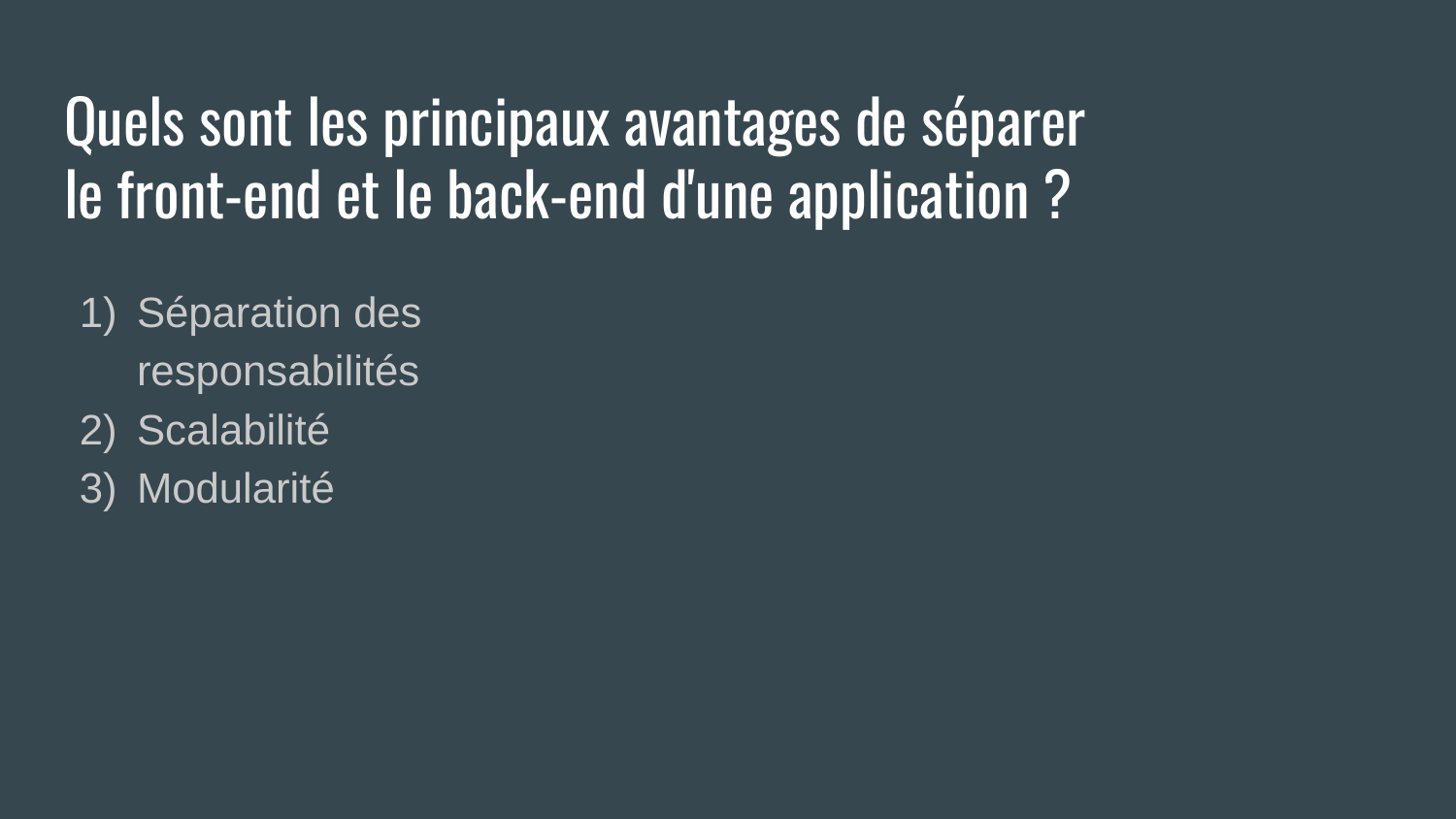

# Quels sont les principaux avantages de séparer le front-end et le back-end d'une application ?
Séparation des responsabilités
Scalabilité
Modularité